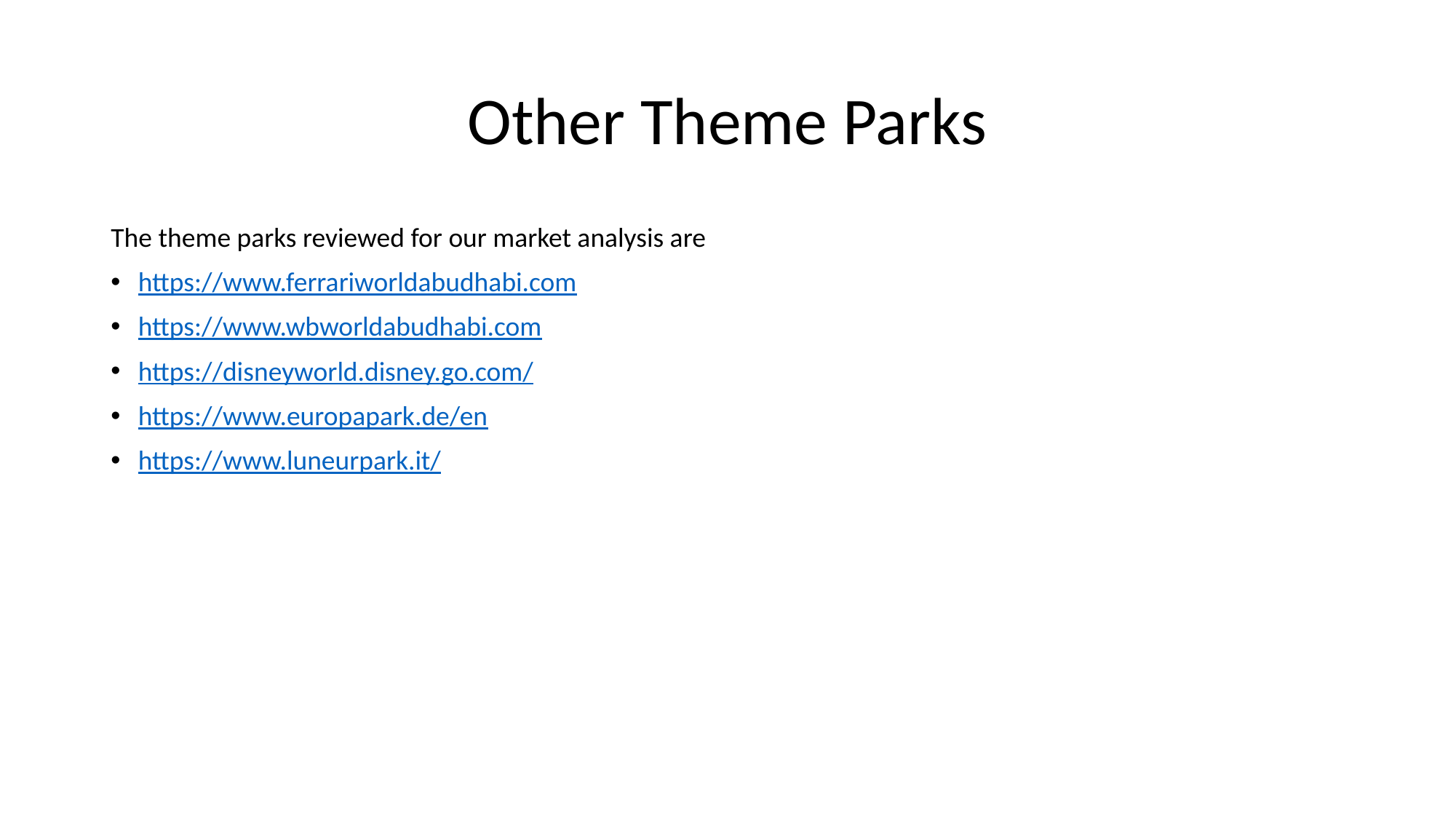

# Other Theme Parks
The theme parks reviewed for our market analysis are
https://www.ferrariworldabudhabi.com
https://www.wbworldabudhabi.com
https://disneyworld.disney.go.com/
https://www.europapark.de/en
https://www.luneurpark.it/